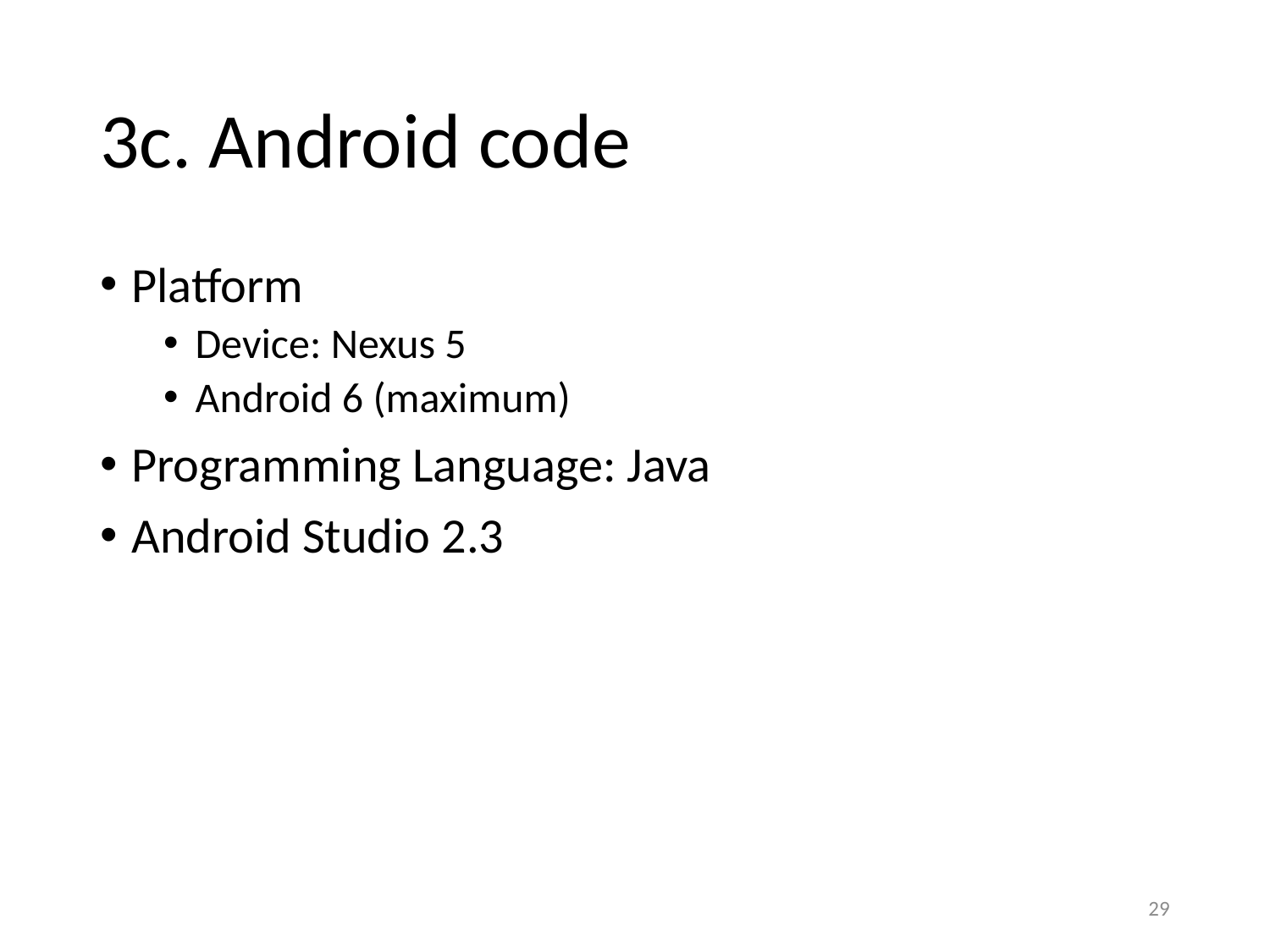

# 3c. Android code
Platform
Device: Nexus 5
Android 6 (maximum)
Programming Language: Java
Android Studio 2.3
29